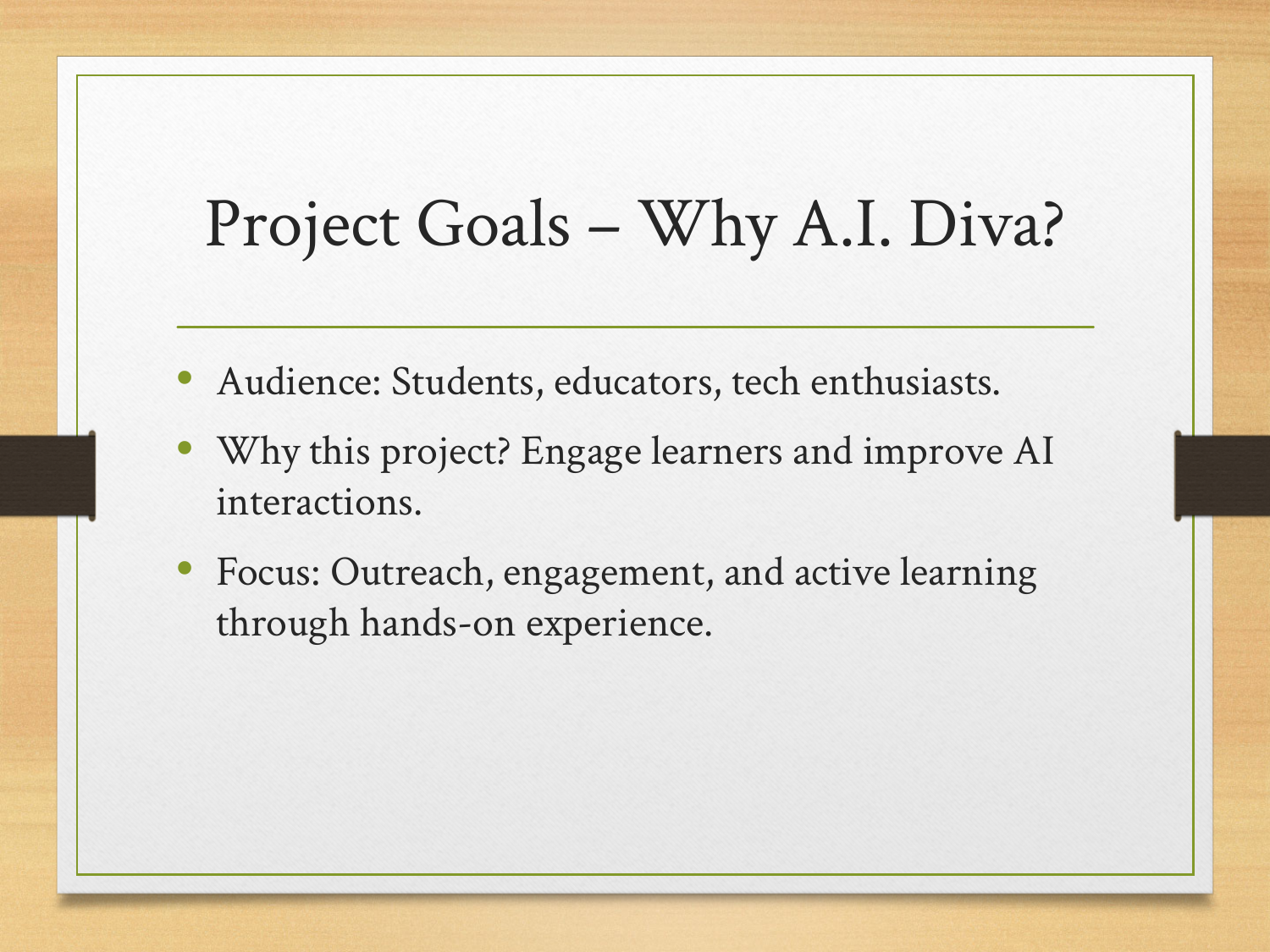

# Project Goals – Why A.I. Diva?
Audience: Students, educators, tech enthusiasts.
Why this project? Engage learners and improve AI interactions.
Focus: Outreach, engagement, and active learning through hands-on experience.